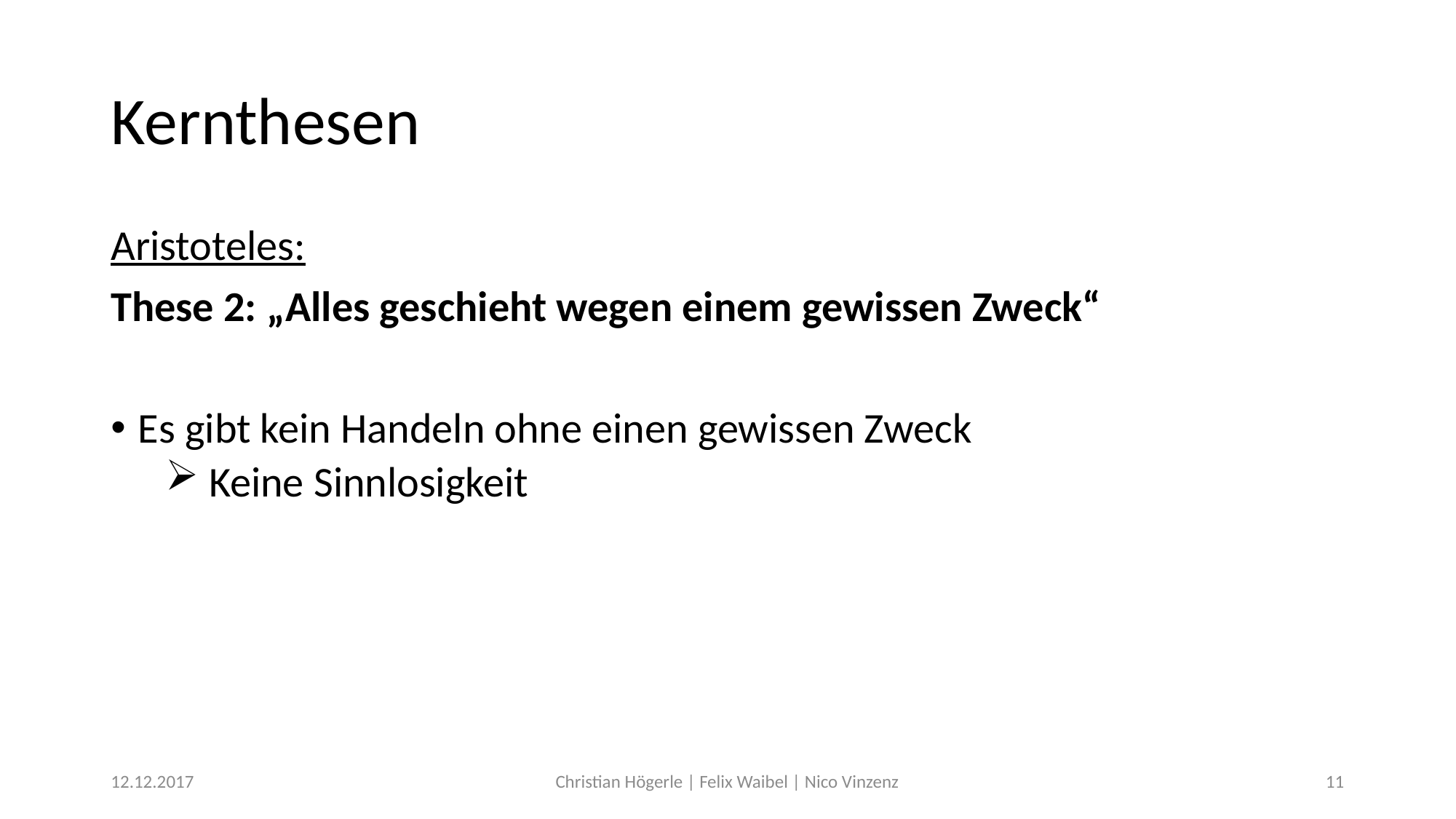

# Kernthesen
Aristoteles:
These 2: „Alles geschieht wegen einem gewissen Zweck“

Es gibt kein Handeln ohne einen gewissen Zweck
 Keine Sinnlosigkeit
12.12.2017
Christian Högerle | Felix Waibel | Nico Vinzenz
11